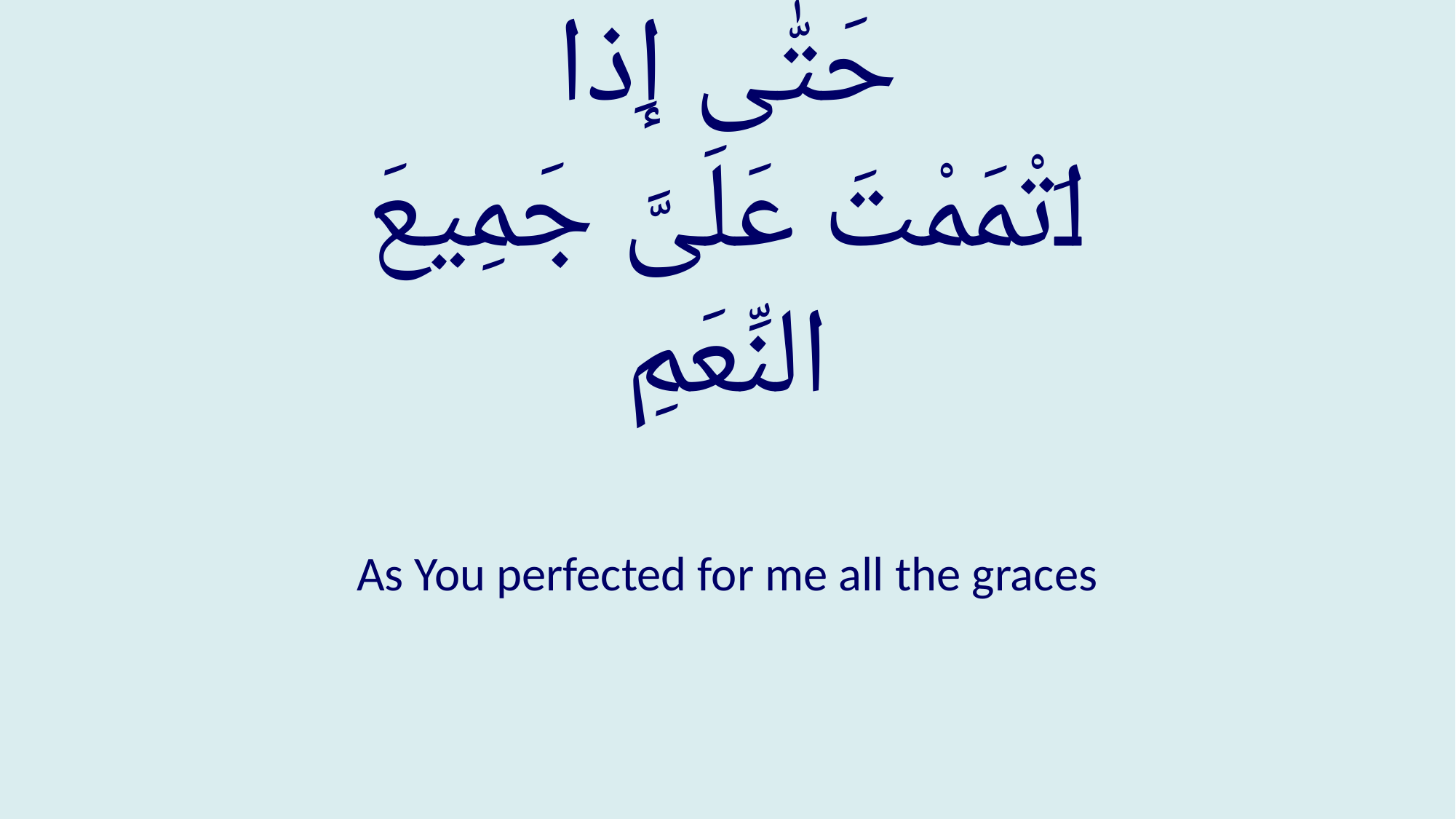

# حَتّٰی إِذا اَتْمَمْتَ عَلَیَّ جَمِیعَ النِّعَمِ
As You perfected for me all the graces